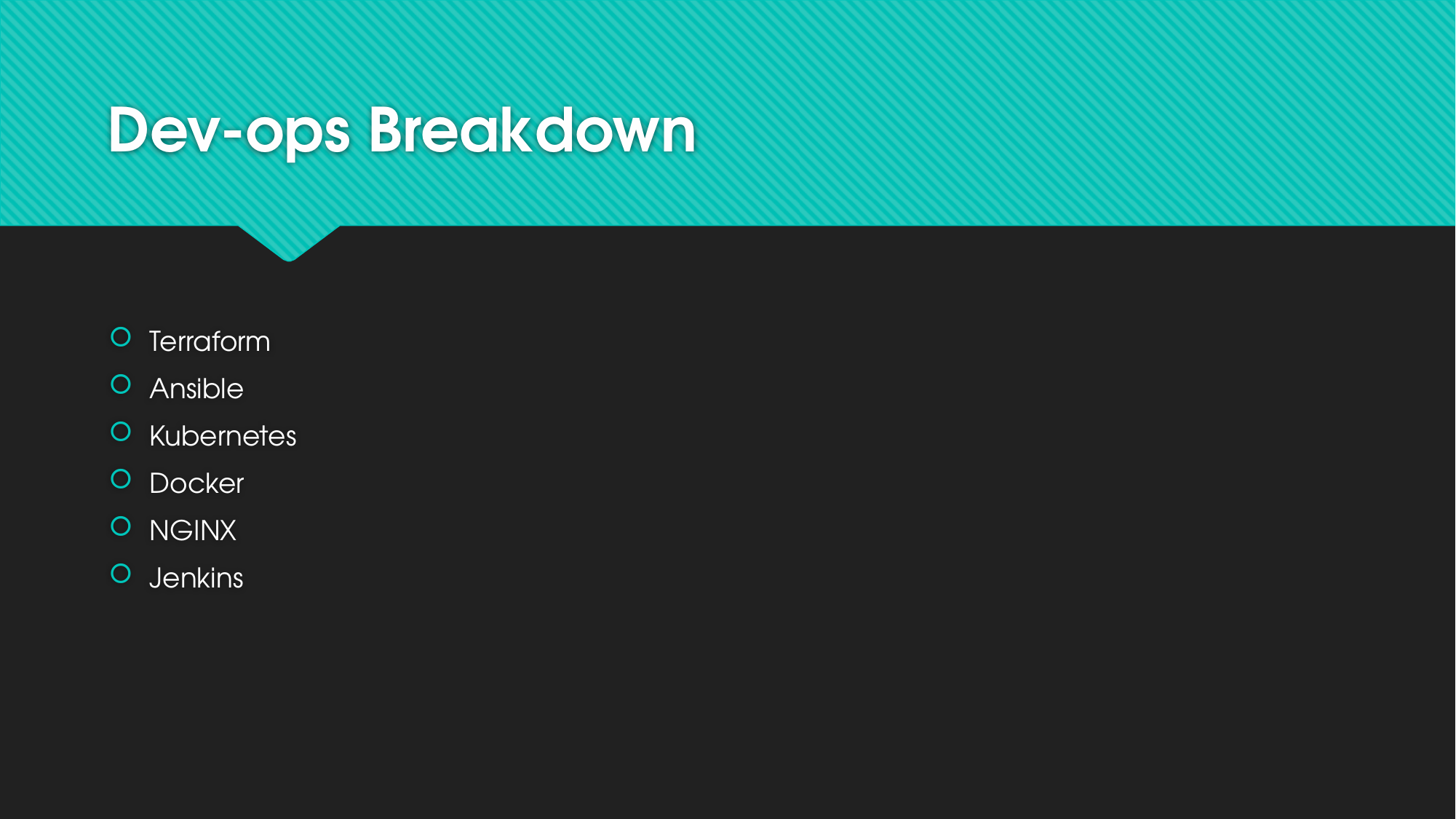

# Dev-ops Breakdown
Terraform
Ansible
Kubernetes
Docker
NGINX
Jenkins